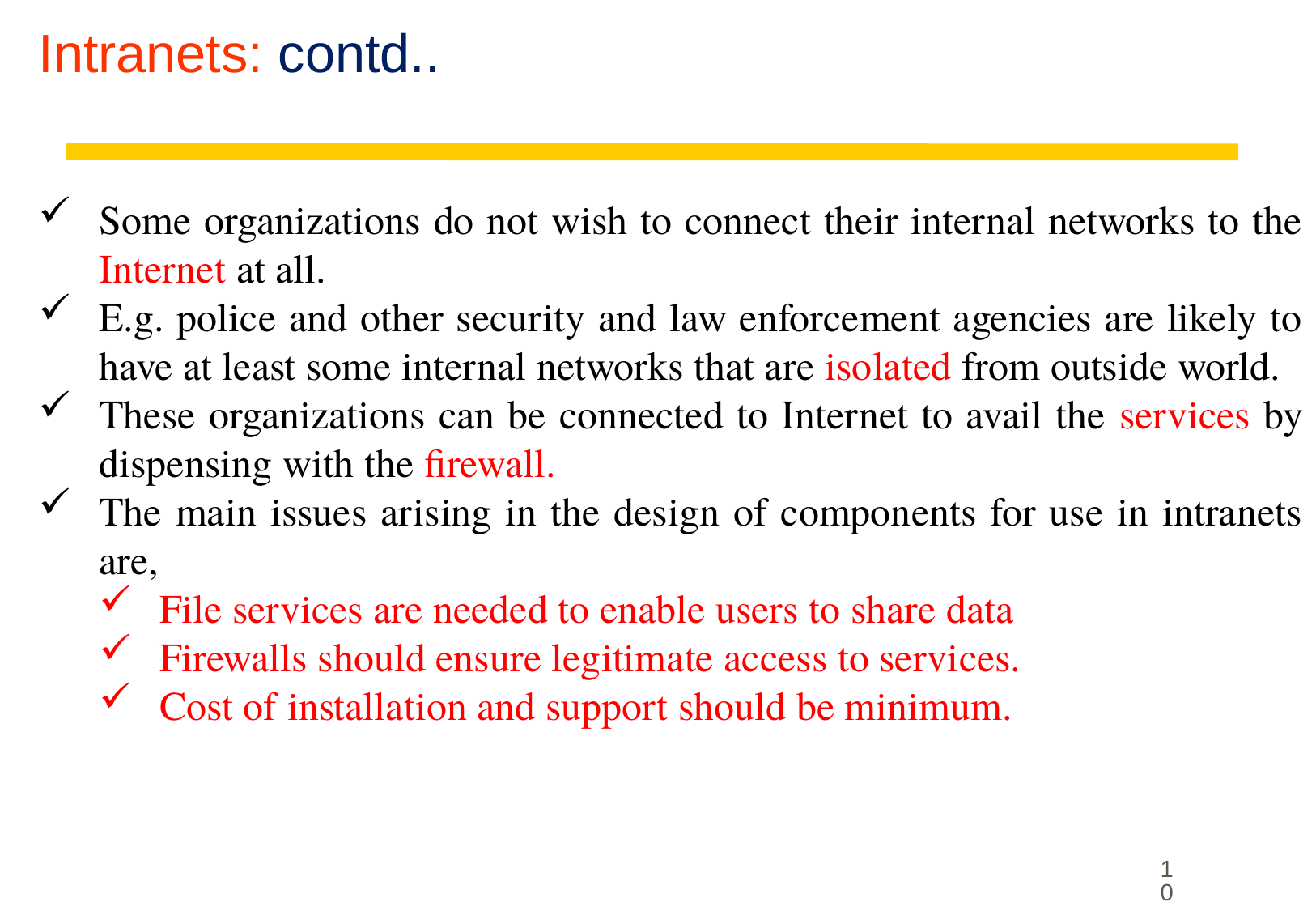

# Intranets: contd..

Some organizations do not wish to connect their internal networks to the Internet at all.
E.g. police and other security and law enforcement agencies are likely to have at least some internal networks that are isolated from outside world.
These organizations can be connected to Internet to avail the services by dispensing with the firewall.
The main issues arising in the design of components for use in intranets are,
File services are needed to enable users to share data
Firewalls should ensure legitimate access to services.
Cost of installation and support should be minimum.
10